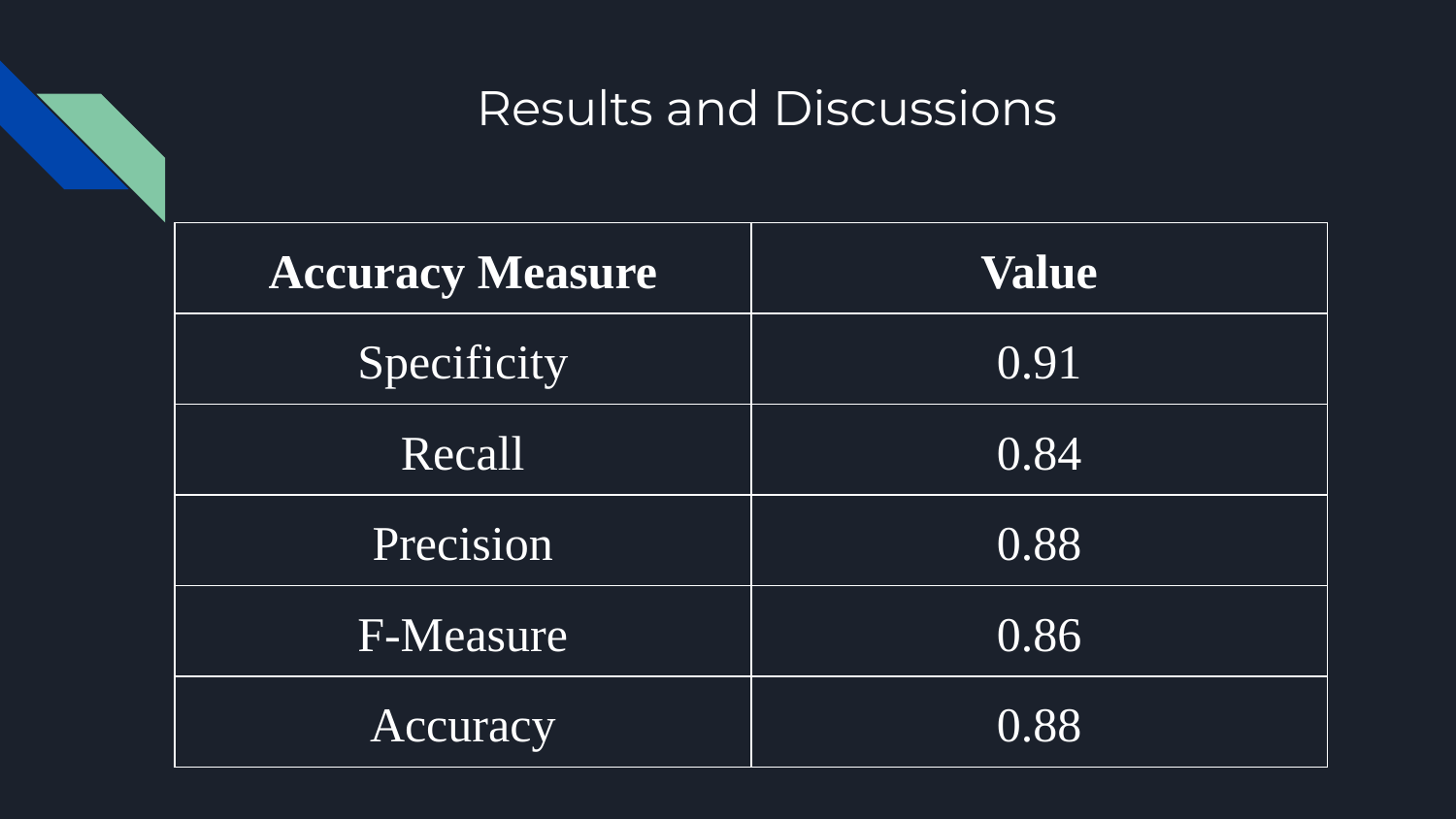

# Results and Discussions
| Accuracy Measure | Value |
| --- | --- |
| Specificity | 0.91 |
| Recall | 0.84 |
| Precision | 0.88 |
| F-Measure | 0.86 |
| Accuracy | 0.88 |